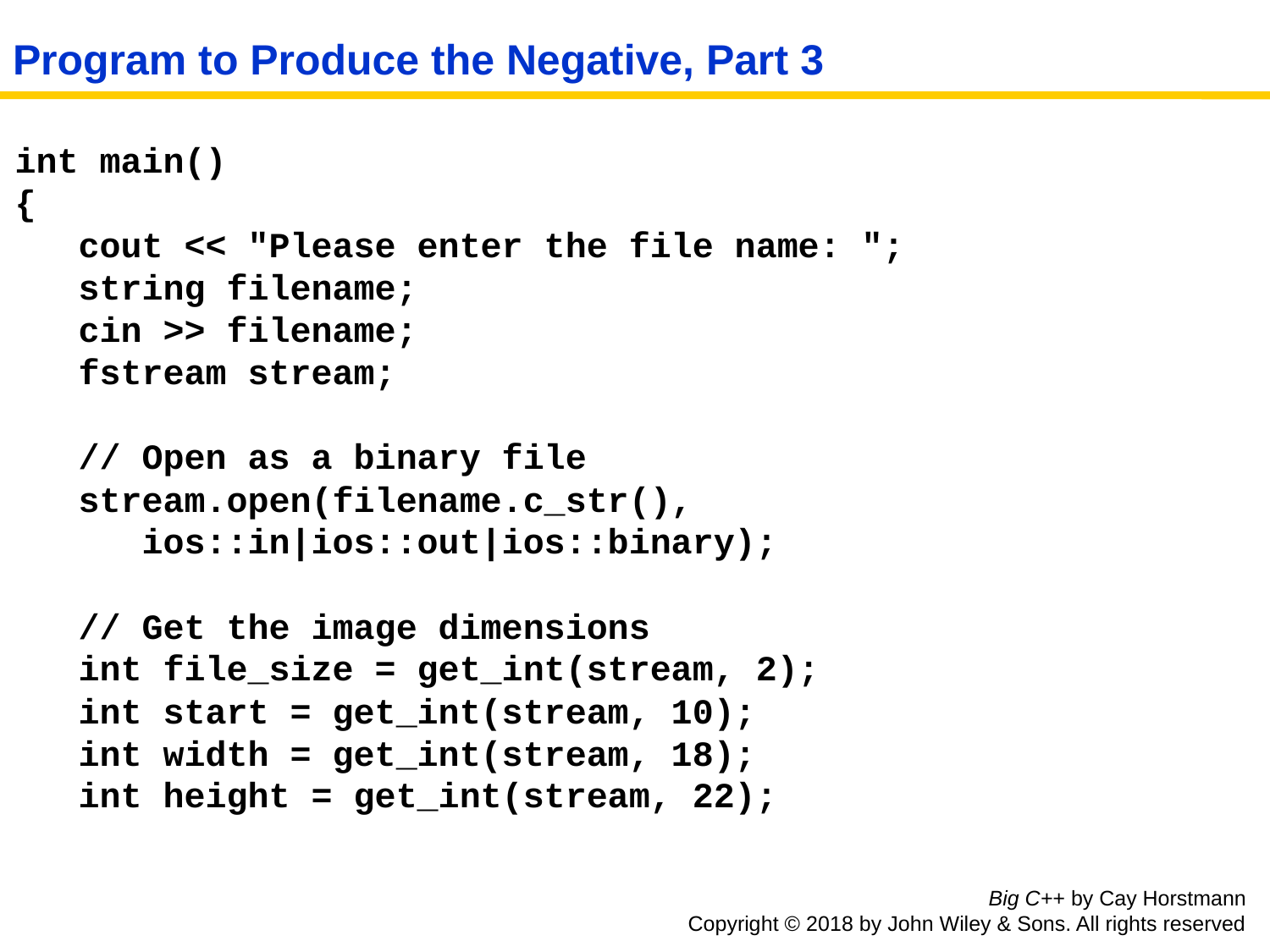

# Program to Produce the Negative, Part 3
int main()
{
   cout << "Please enter the file name: ";
   string filename;
   cin >> filename;
   fstream stream;

   // Open as a binary file
   stream.open(filename.c_str(),
      ios::in|ios::out|ios::binary);

   // Get the image dimensions
   int file_size = get_int(stream, 2);
   int start = get_int(stream, 10);
   int width = get_int(stream, 18);
   int height = get_int(stream, 22);
Big C++ by Cay Horstmann
Copyright © 2018 by John Wiley & Sons. All rights reserved